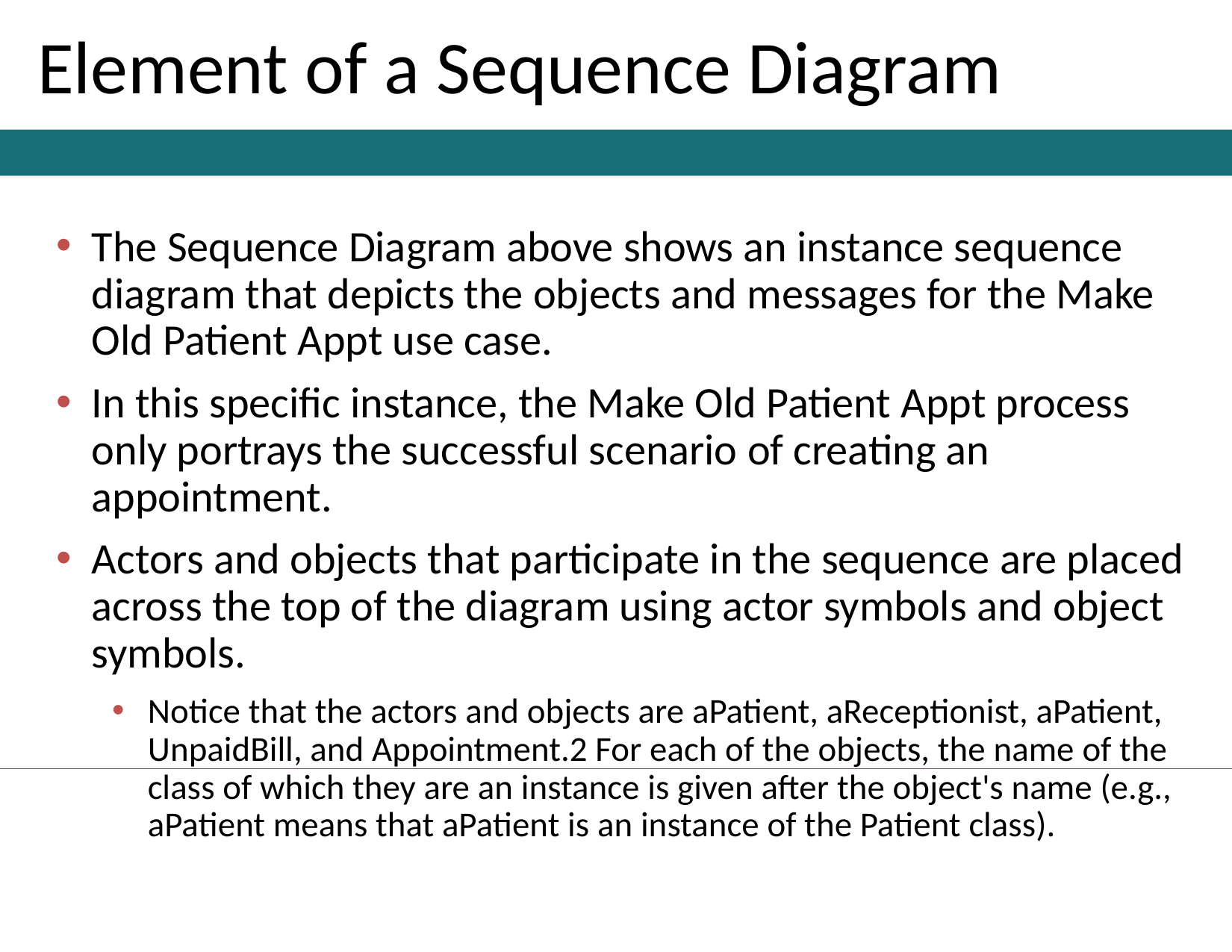

# Element of a Sequence Diagram
The Sequence Diagram above shows an instance sequence diagram that depicts the objects and messages for the Make Old Patient Appt use case.
In this specific instance, the Make Old Patient Appt process only portrays the successful scenario of creating an appointment.
Actors and objects that participate in the sequence are placed across the top of the diagram using actor symbols and object symbols.
Notice that the actors and objects are aPatient, aReceptionist, aPatient, UnpaidBill, and Appointment.2 For each of the objects, the name of the class of which they are an instance is given after the object's name (e.g., aPatient means that aPatient is an instance of the Patient class).